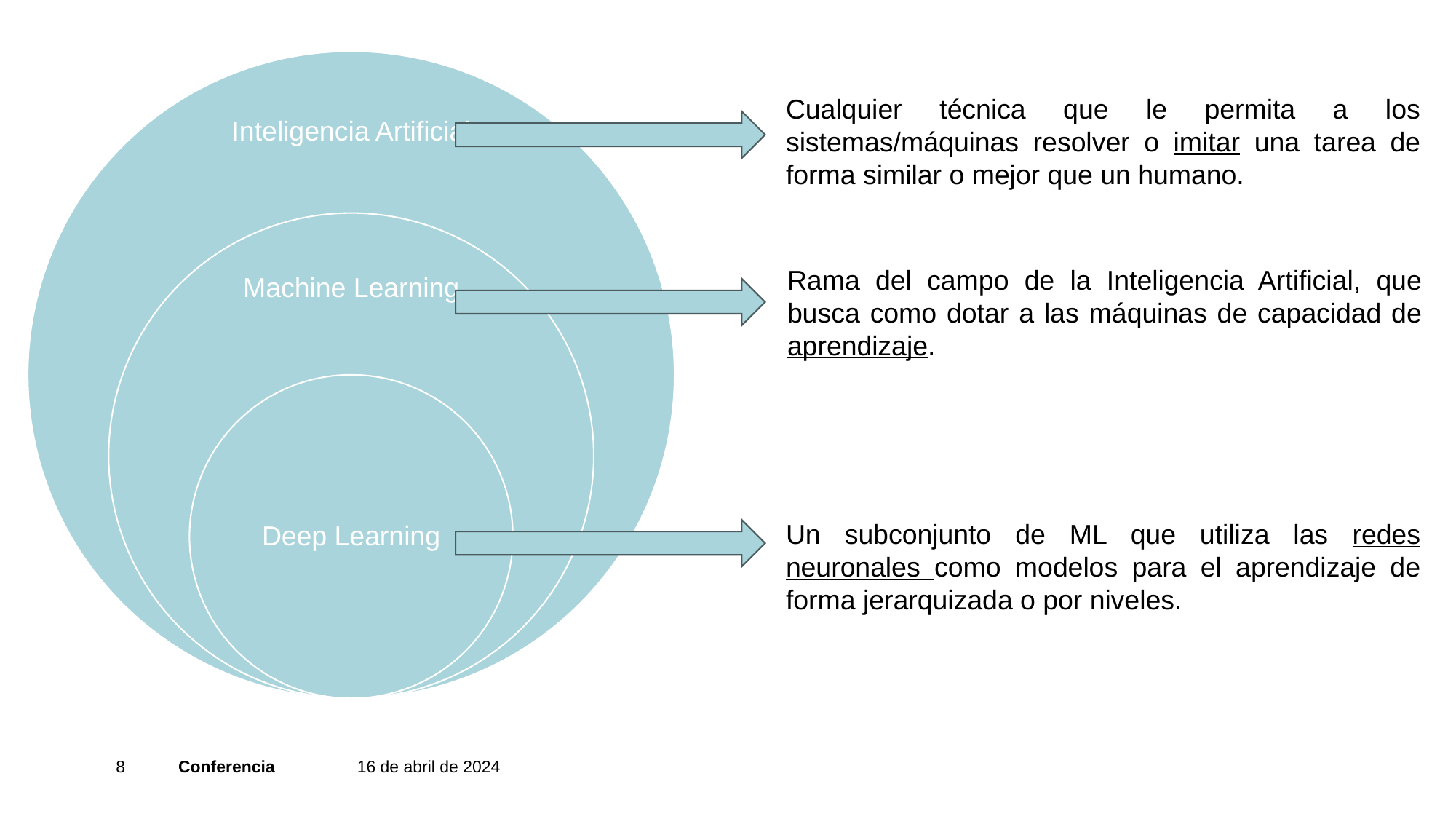

Inteligencia Artificial
Machine Learning
Deep Learning
Cualquier técnica que le permita a los sistemas/máquinas resolver o imitar una tarea de forma similar o mejor que un humano.
#

Rama del campo de la Inteligencia Artificial, que busca como dotar a las máquinas de capacidad de aprendizaje.

Un subconjunto de ML que utiliza las redes neuronales como modelos para el aprendizaje de forma jerarquizada o por niveles.

8
Conferencia
16 de abril de 2024